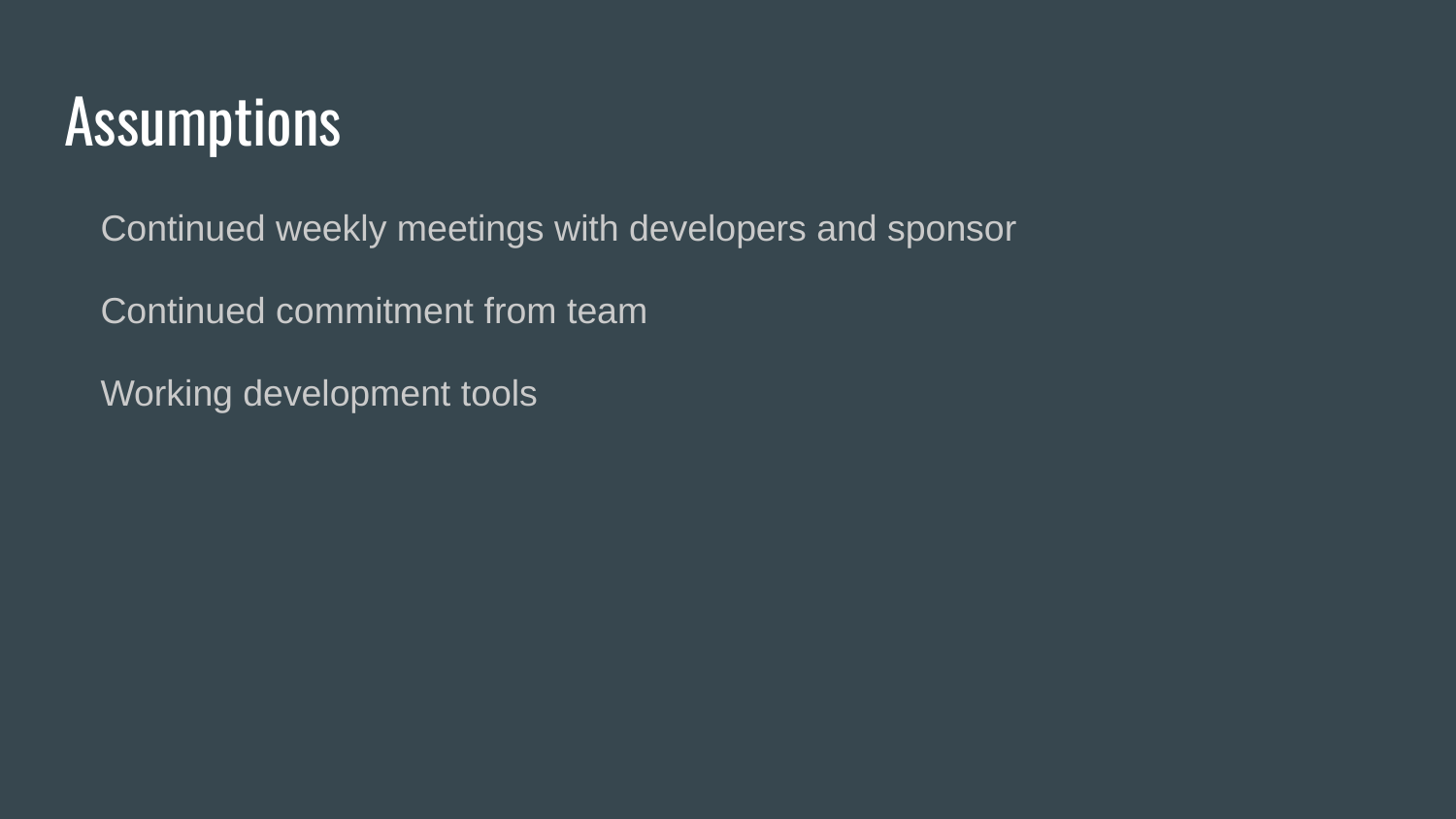

# Assumptions
Continued weekly meetings with developers and sponsor
Continued commitment from team
Working development tools